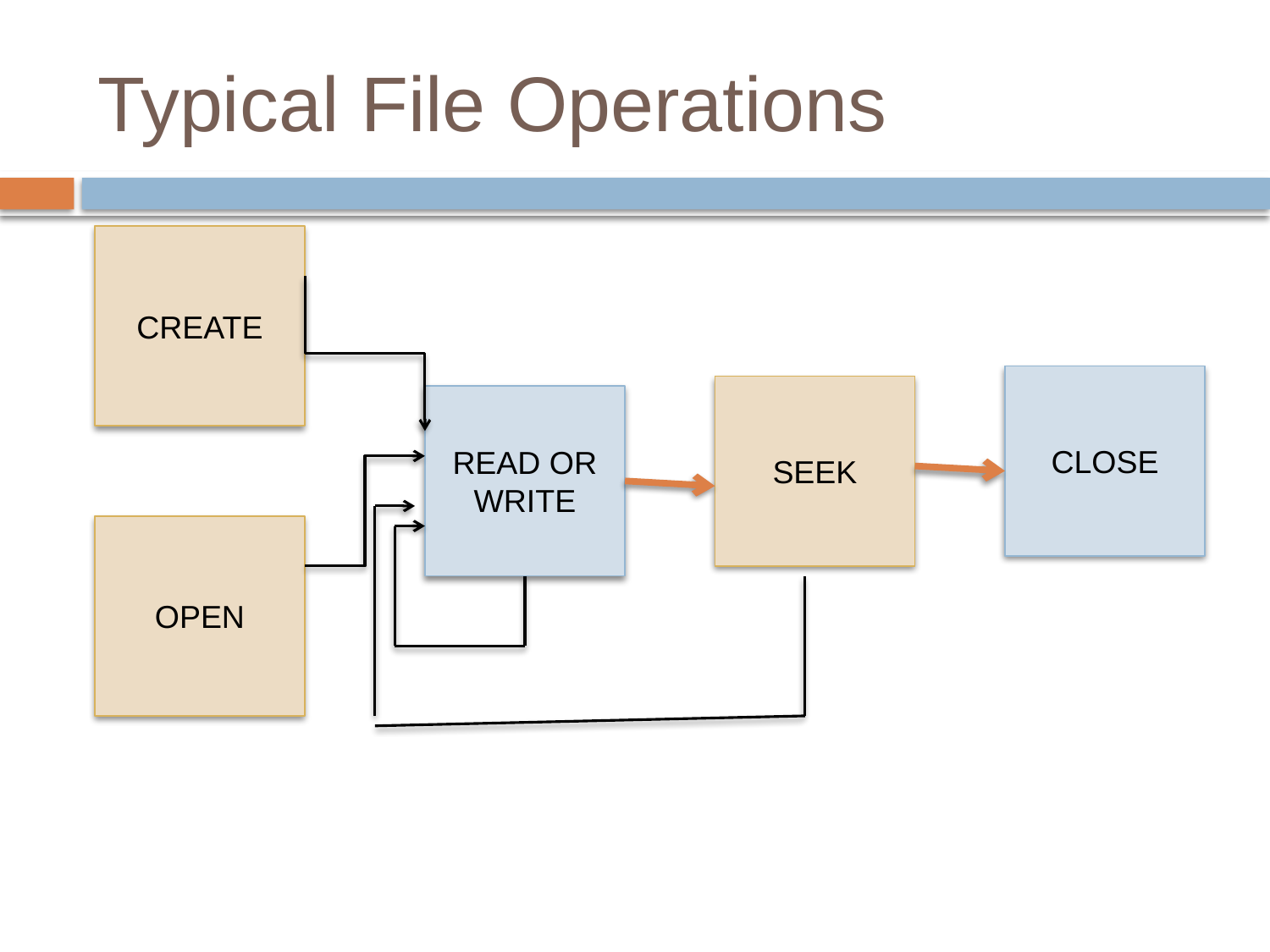

# Typical File Operations
CREATE
CLOSE
SEEK
READ OR WRITE
OPEN